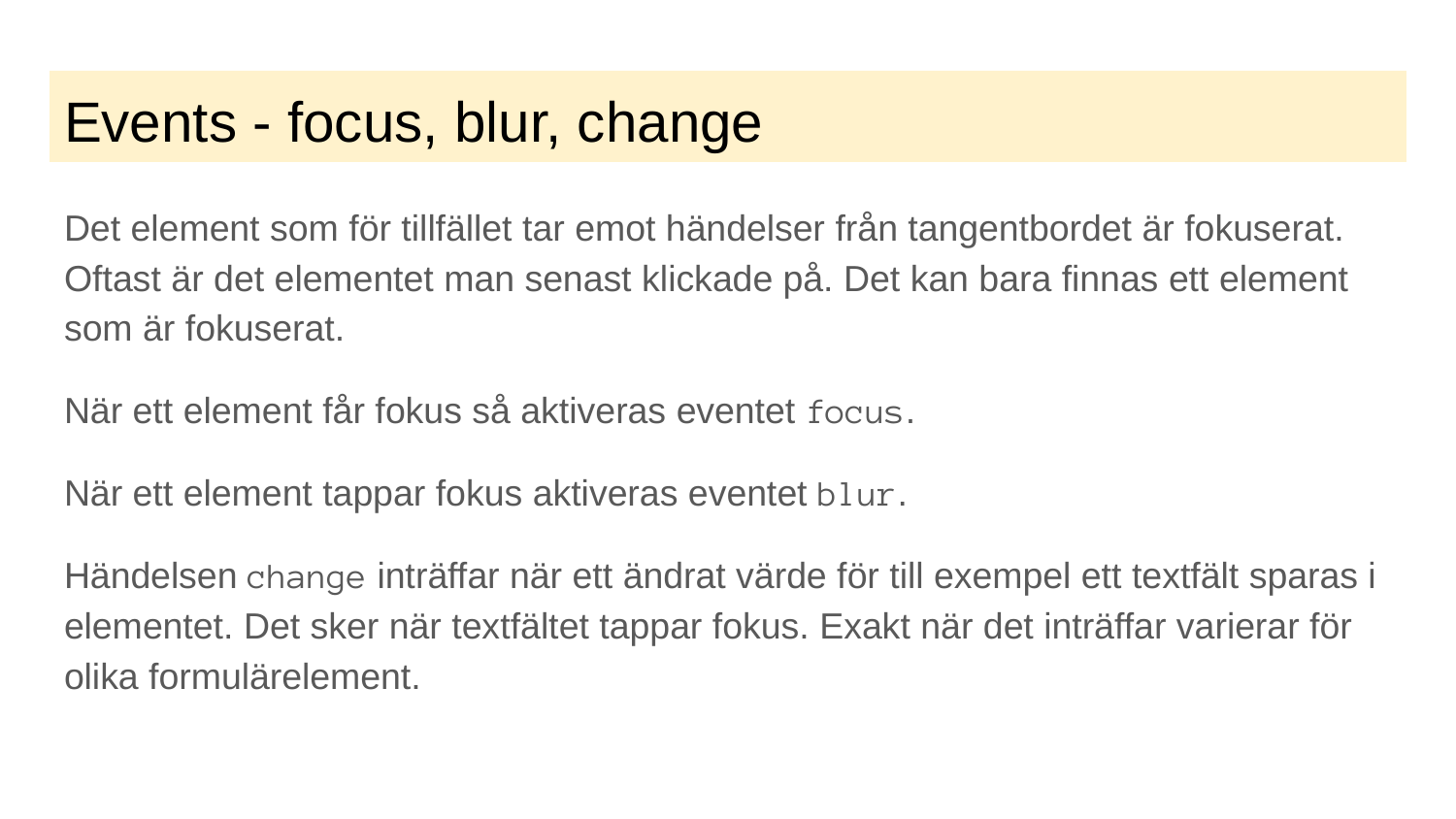

# Events - focus, blur, change
Det element som för tillfället tar emot händelser från tangentbordet är fokuserat. Oftast är det elementet man senast klickade på. Det kan bara finnas ett element som är fokuserat.
När ett element får fokus så aktiveras eventet focus.
När ett element tappar fokus aktiveras eventet blur.
Händelsen change inträffar när ett ändrat värde för till exempel ett textfält sparas i elementet. Det sker när textfältet tappar fokus. Exakt när det inträffar varierar för olika formulärelement.